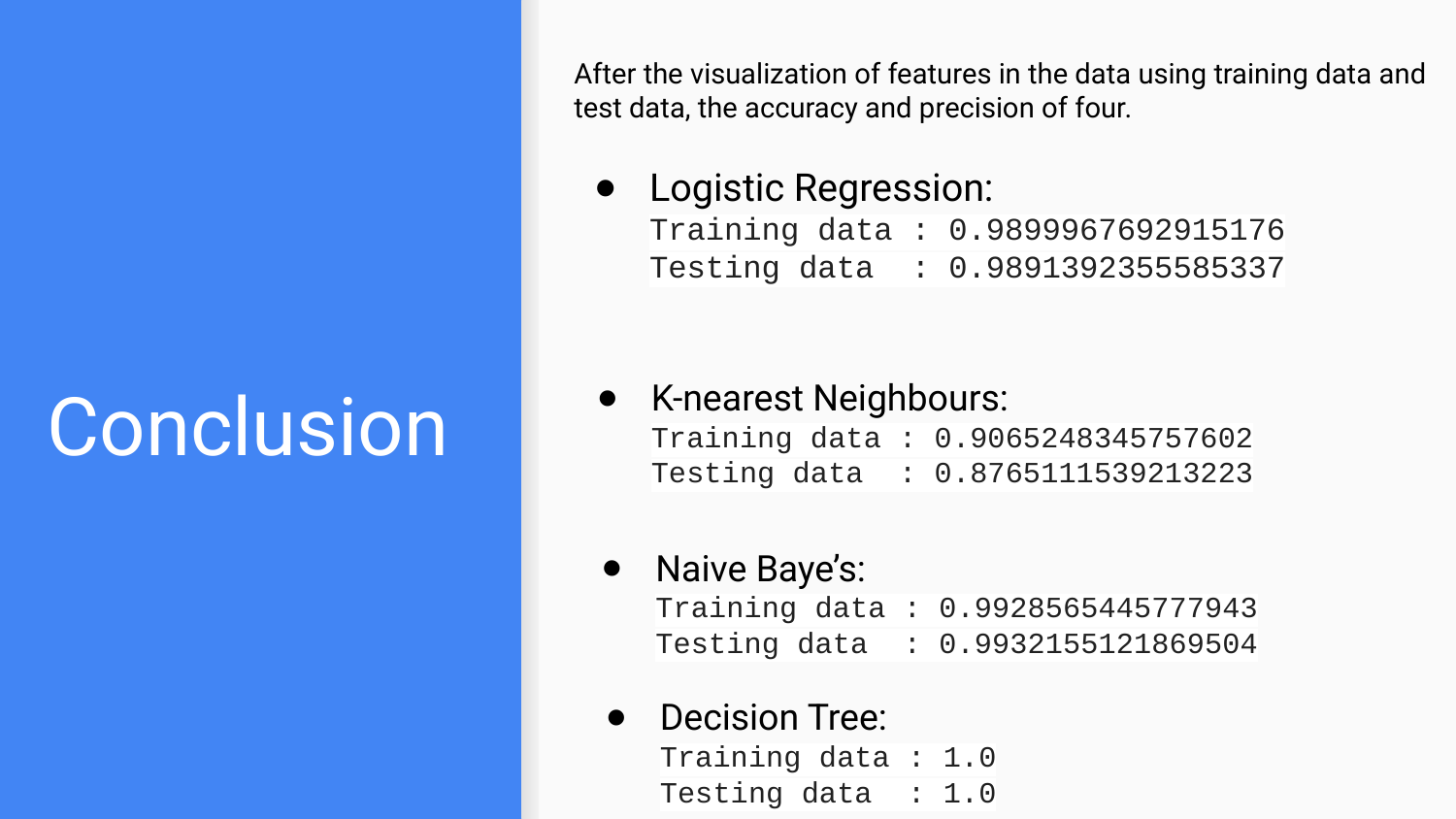

After the visualization of features in the data using training data and test data, the accuracy and precision of four.
Logistic Regression:
Training data : 0.9899967692915176
Testing data  : 0.9891392355585337

# Conclusion
K-nearest Neighbours:
Training data : 0.9065248345757602
Testing data  : 0.8765111539213223

Naive Baye’s:
Training data : 0.9928565445777943
Testing data  : 0.9932155121869504

Decision Tree:
Training data : 1.0
Testing data  : 1.0